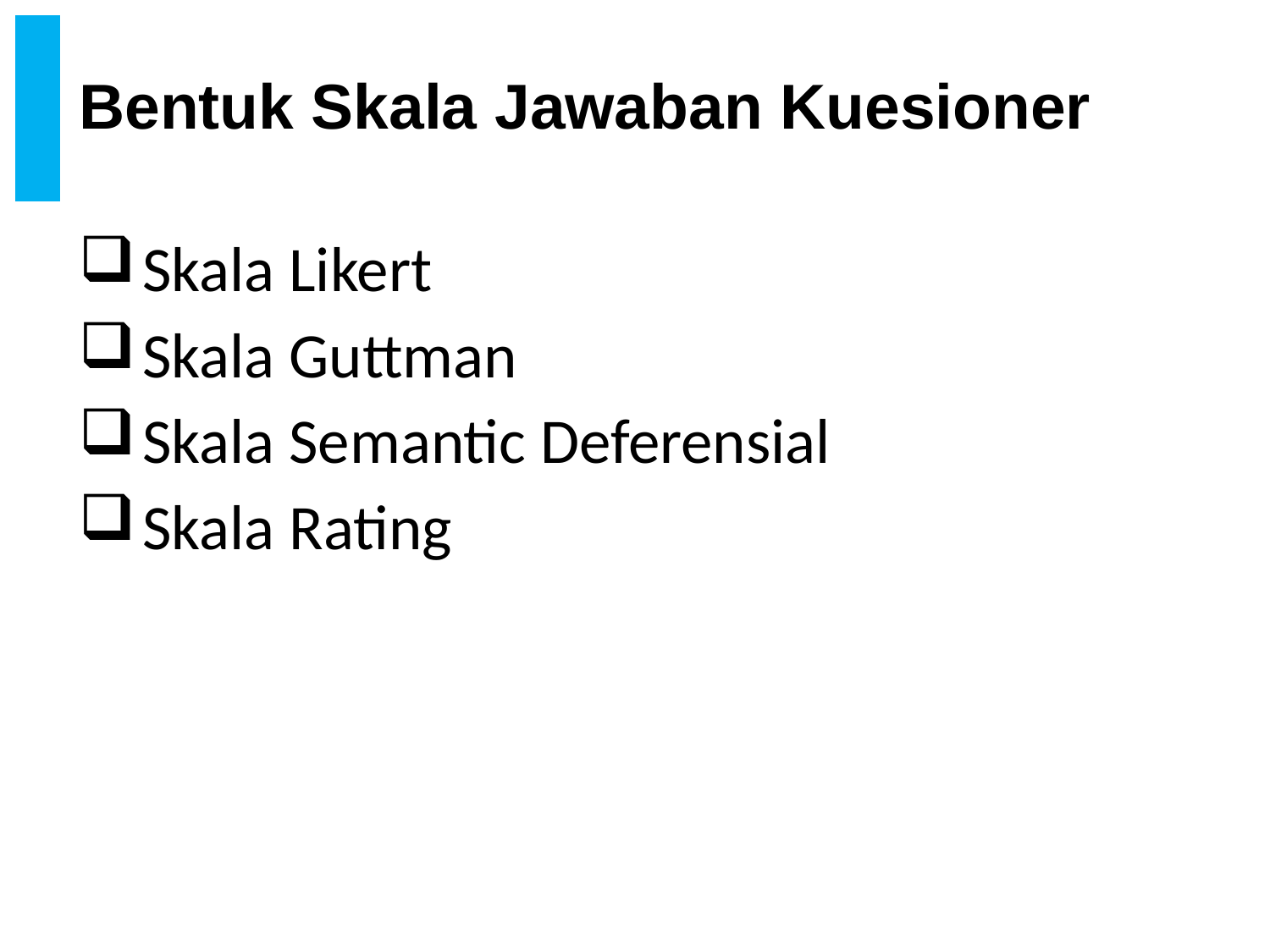

# Bentuk Skala Jawaban Kuesioner
Skala Likert
Skala Guttman
Skala Semantic Deferensial
Skala Rating